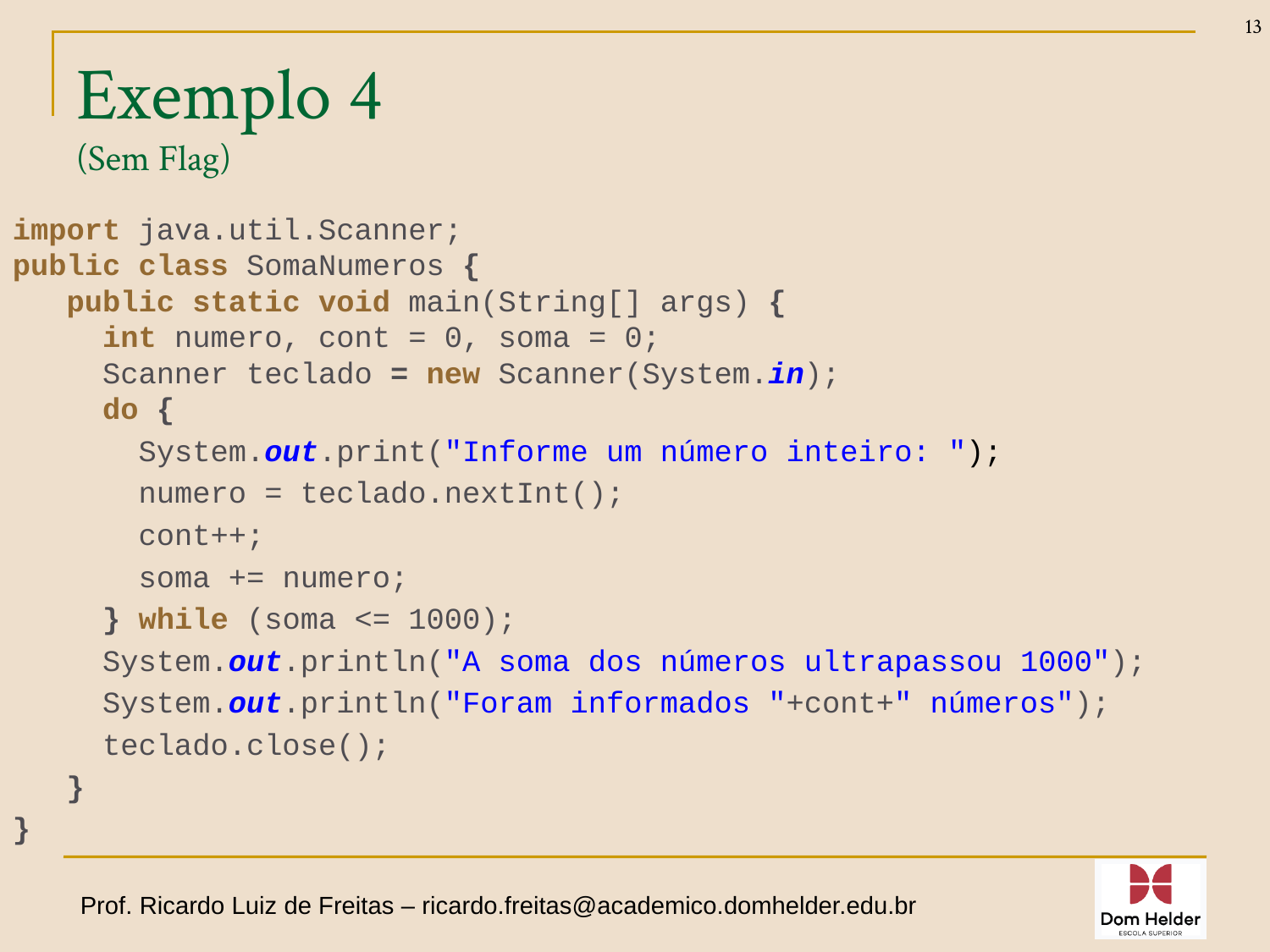

13
# Exemplo 4 (Sem Flag)
import java.util.Scanner;
public class SomaNumeros {
   public static void main(String[] args) {
     int numero, cont = 0, soma = 0;
     Scanner teclado = new Scanner(System.in);
     do {
       System.out.print("Informe um número inteiro: ");
       numero = teclado.nextInt();
       cont++;
       soma += numero;
     } while (soma <= 1000);
     System.out.println("A soma dos números ultrapassou 1000");
     System.out.println("Foram informados "+cont+" números");
     teclado.close();
   }
}